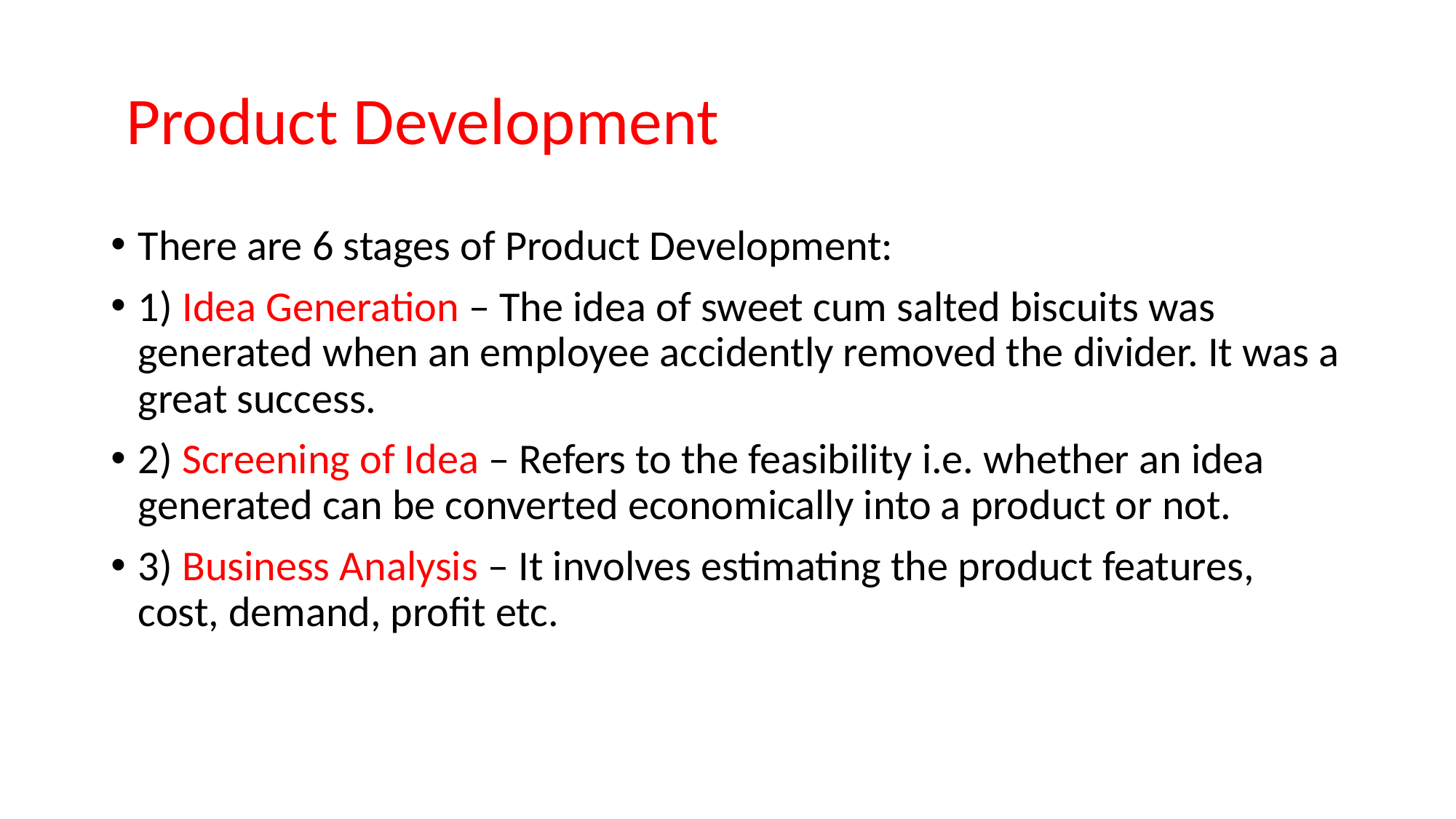

# Product Development
There are 6 stages of Product Development:
1) Idea Generation – The idea of sweet cum salted biscuits was generated when an employee accidently removed the divider. It was a great success.
2) Screening of Idea – Refers to the feasibility i.e. whether an idea generated can be converted economically into a product or not.
3) Business Analysis – It involves estimating the product features, cost, demand, profit etc.

5